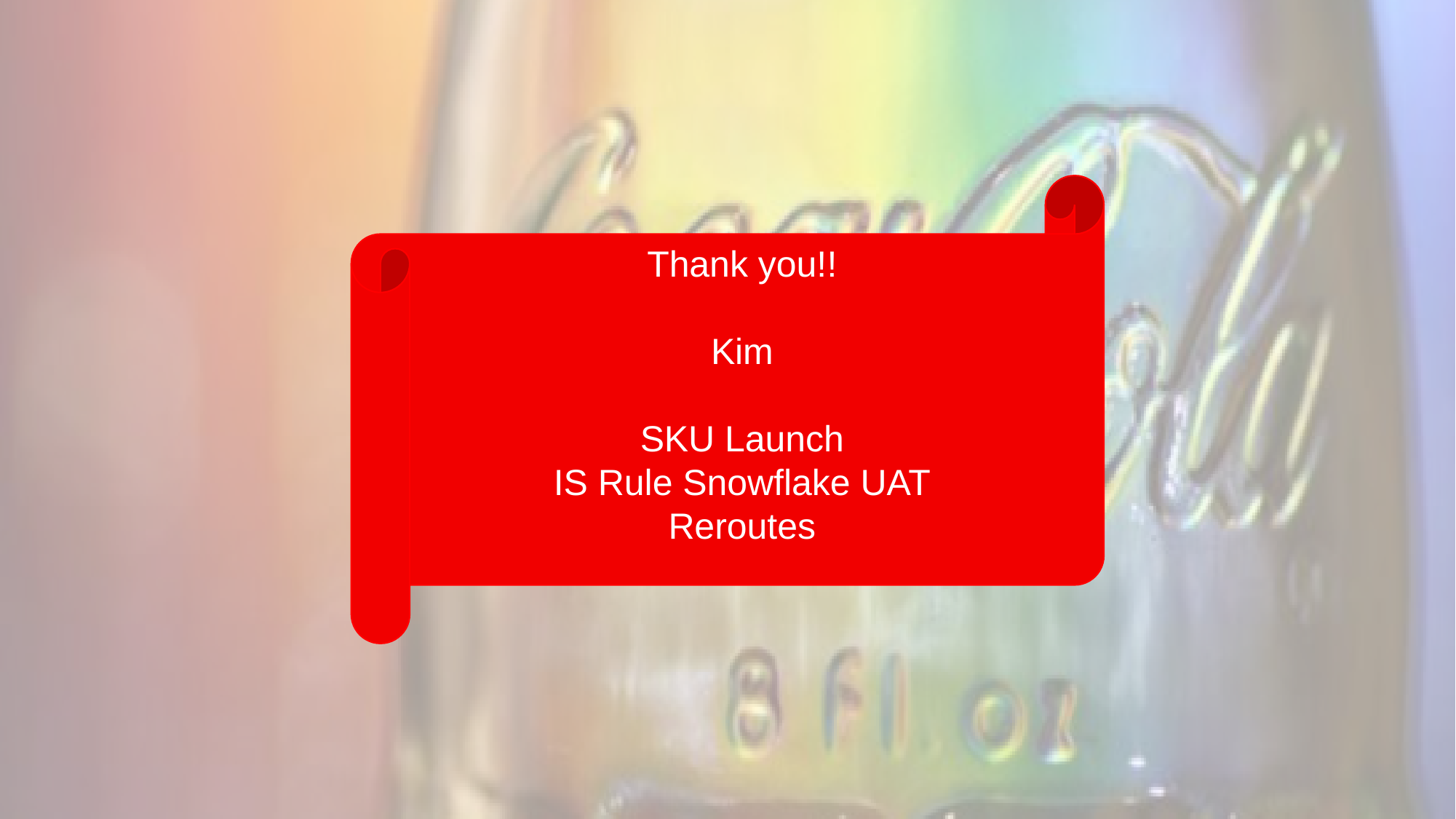

Thank you!!

Kim

SKU Launch
IS Rule Snowflake UAT
Reroutes